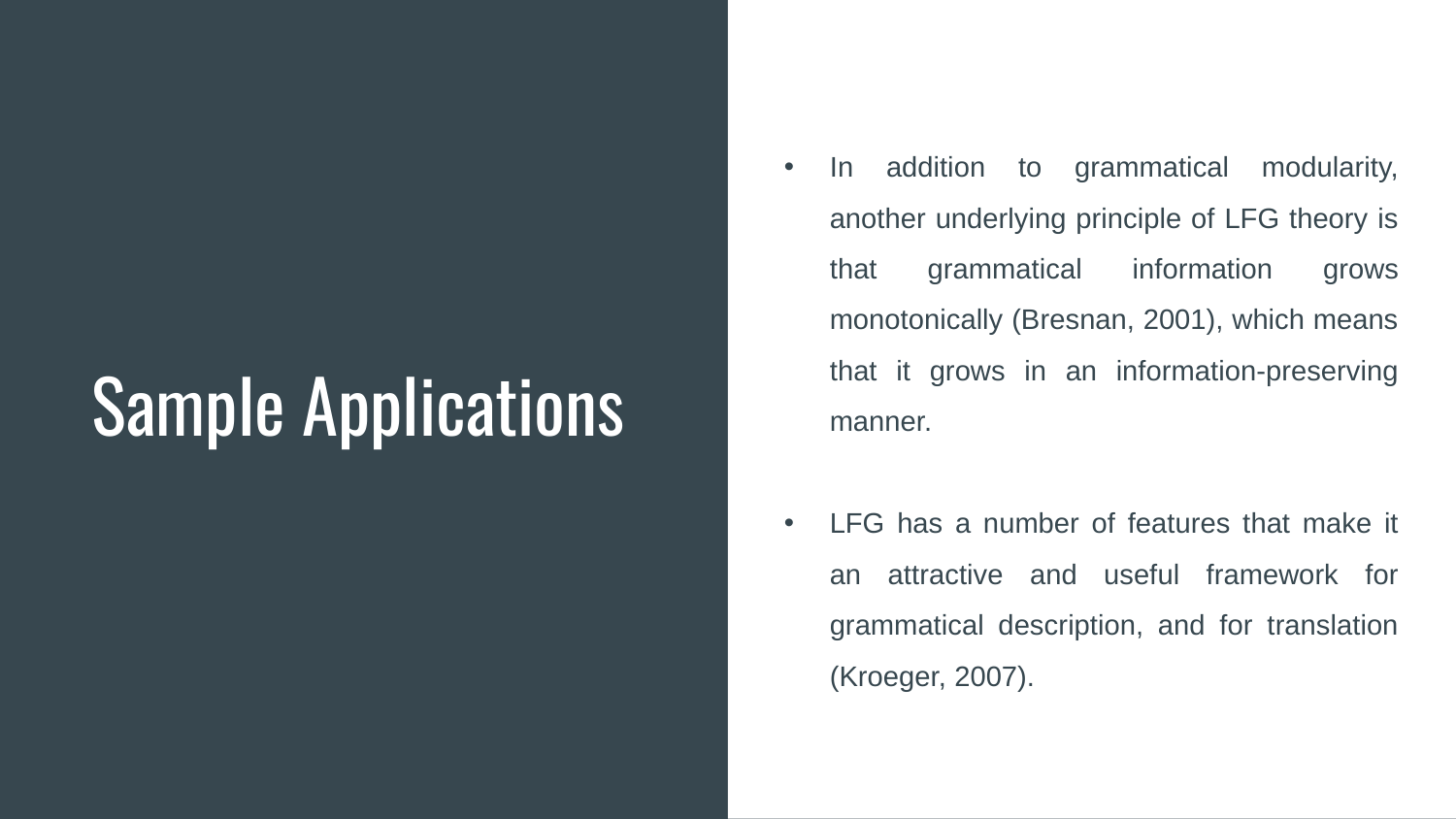

In addition to grammatical modularity, another underlying principle of LFG theory is that grammatical information grows monotonically (Bresnan, 2001), which means that it grows in an information-preserving manner.

LFG has a number of features that make it an attractive and useful framework for grammatical description, and for translation (Kroeger, 2007).
# Sample Applications